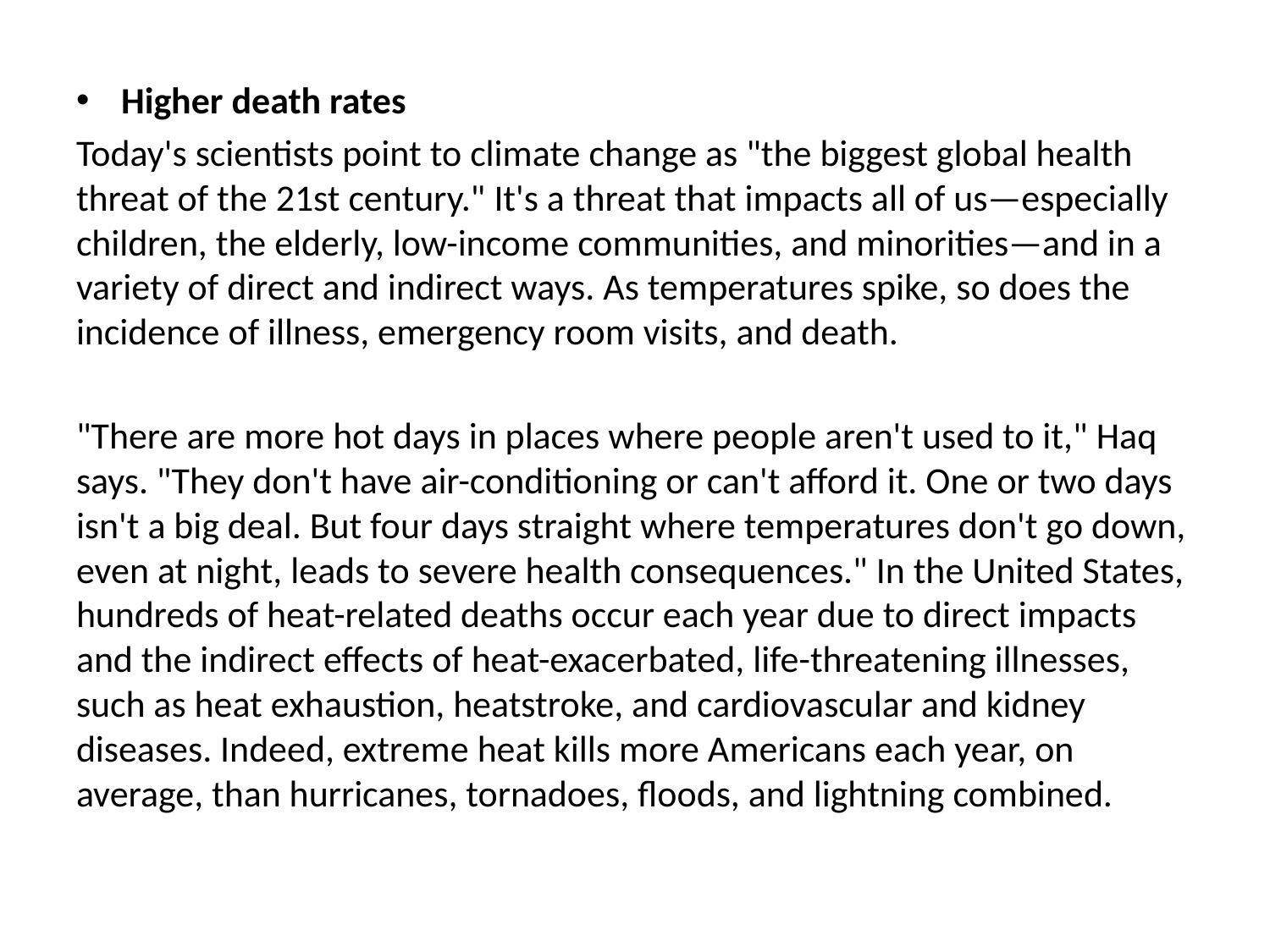

Higher death rates
Today's scientists point to climate change as "the biggest global health threat of the 21st century." It's a threat that impacts all of us—especially children, the elderly, low-income communities, and minorities—and in a variety of direct and indirect ways. As temperatures spike, so does the incidence of illness, emergency room visits, and death.

"There are more hot days in places where people aren't used to it," Haq says. "They don't have air-conditioning or can't afford it. One or two days isn't a big deal. But four days straight where temperatures don't go down, even at night, leads to severe health consequences." In the United States, hundreds of heat-related deaths occur each year due to direct impacts and the indirect effects of heat-exacerbated, life-threatening illnesses, such as heat exhaustion, heatstroke, and cardiovascular and kidney diseases. Indeed, extreme heat kills more Americans each year, on average, than hurricanes, tornadoes, floods, and lightning combined.